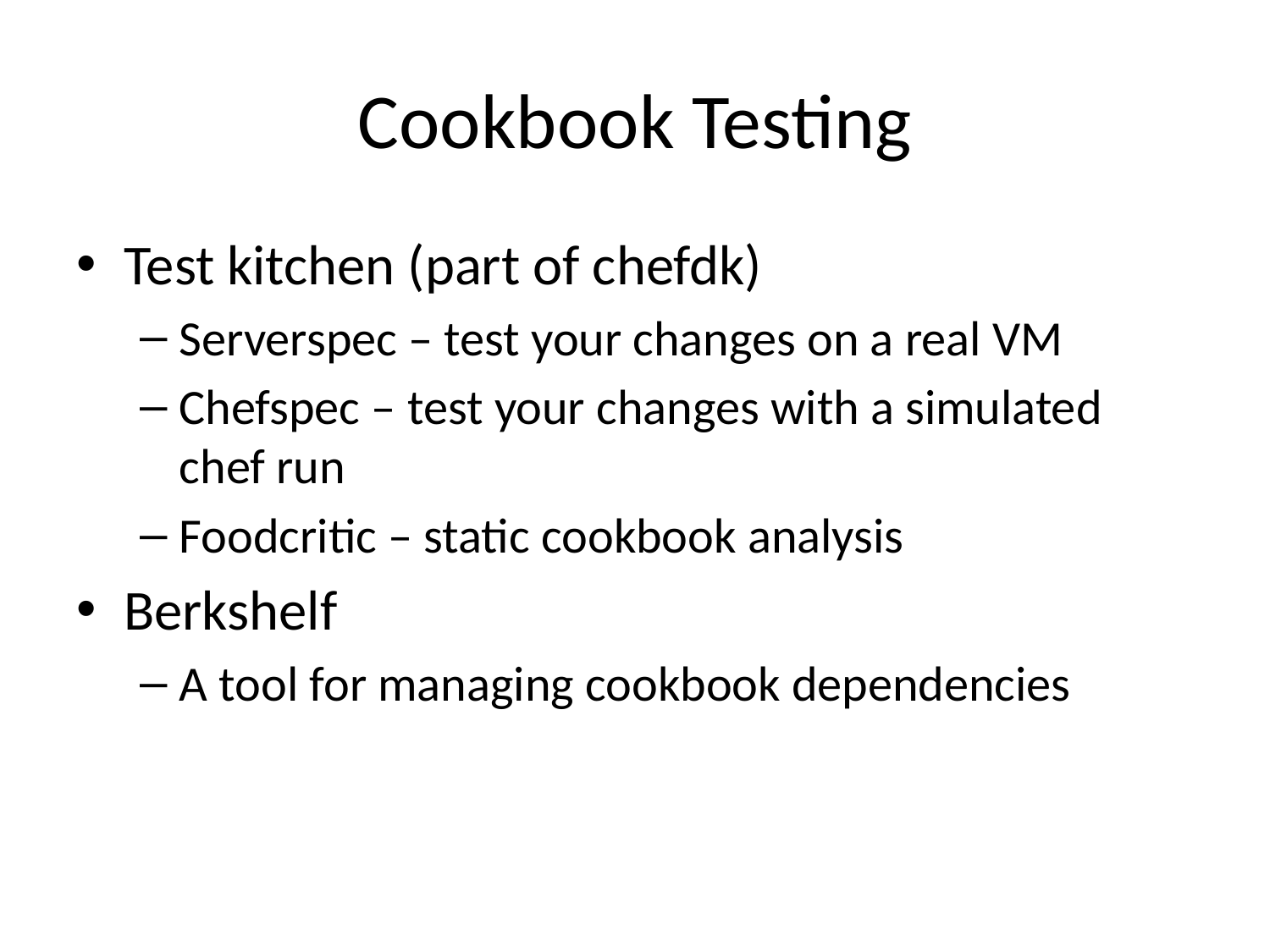

# Cookbook Testing
Test kitchen (part of chefdk)
Serverspec – test your changes on a real VM
Chefspec – test your changes with a simulated chef run
Foodcritic – static cookbook analysis
Berkshelf
A tool for managing cookbook dependencies